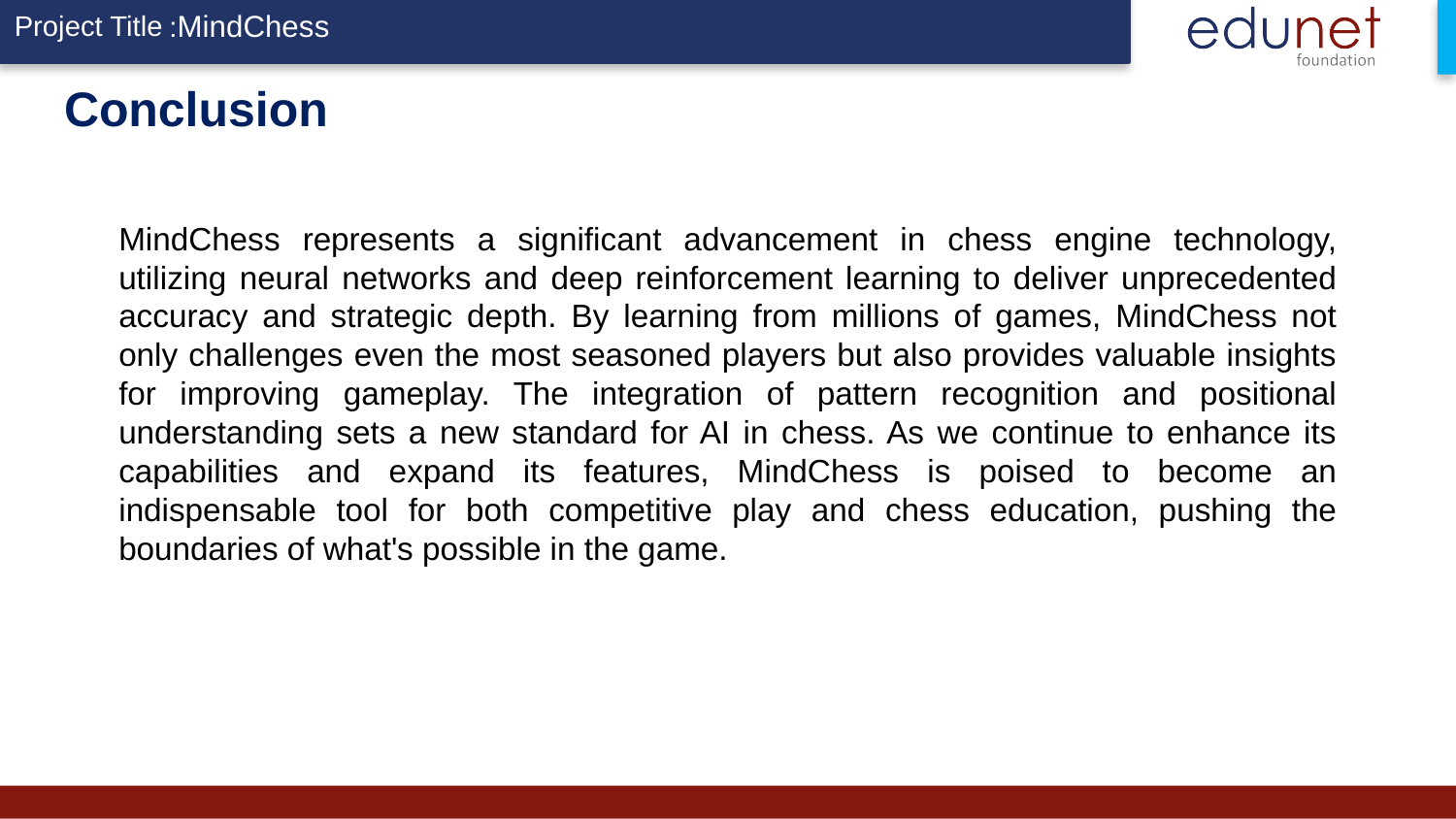

:MindChess

# Conclusion
MindChess represents a significant advancement in chess engine technology, utilizing neural networks and deep reinforcement learning to deliver unprecedented accuracy and strategic depth. By learning from millions of games, MindChess not only challenges even the most seasoned players but also provides valuable insights for improving gameplay. The integration of pattern recognition and positional understanding sets a new standard for AI in chess. As we continue to enhance its capabilities and expand its features, MindChess is poised to become an indispensable tool for both competitive play and chess education, pushing the boundaries of what's possible in the game.